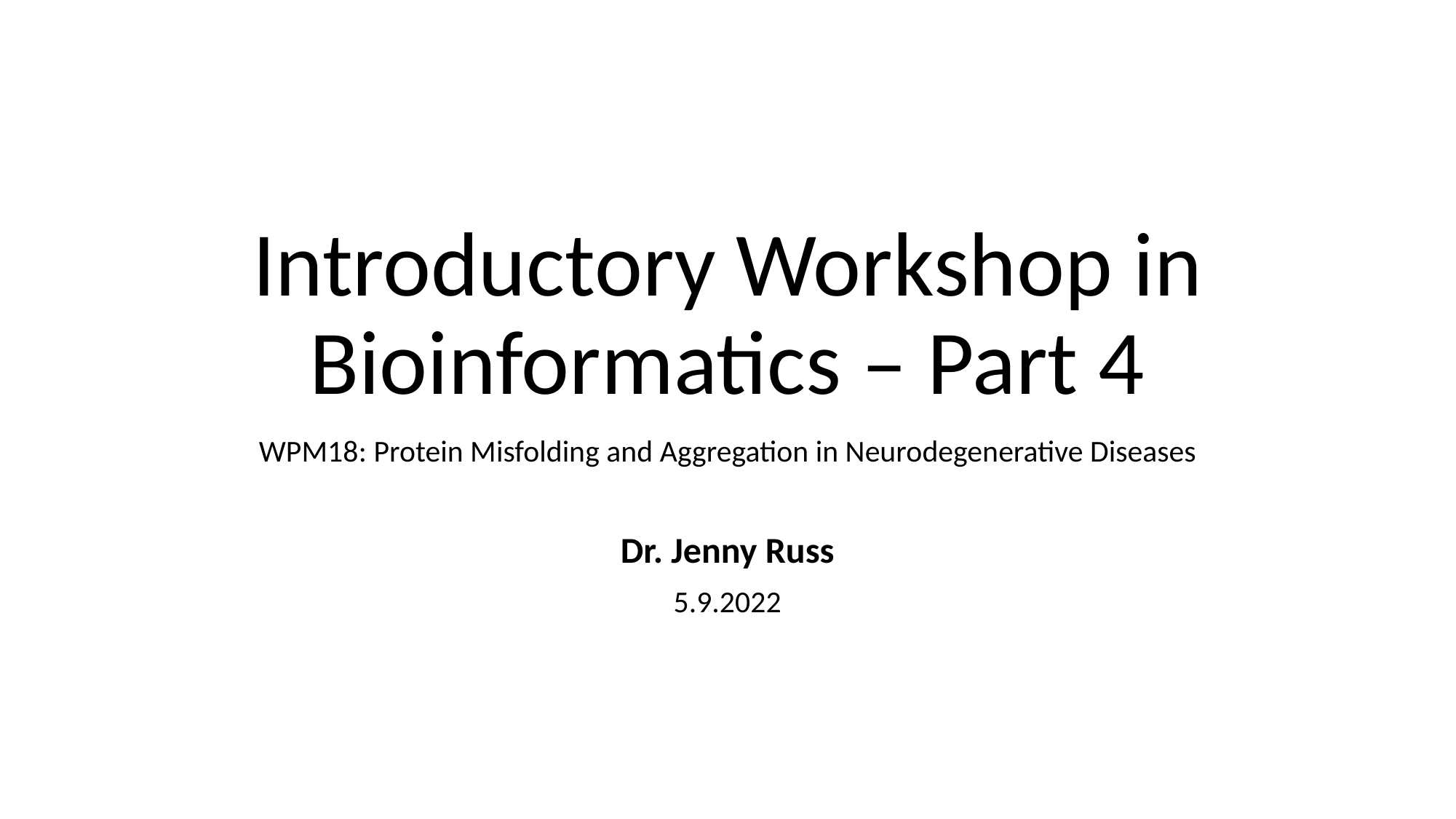

# Introductory Workshop in Bioinformatics – Part 4
WPM18: Protein Misfolding and Aggregation in Neurodegenerative Diseases

Dr. Jenny Russ
5.9.2022